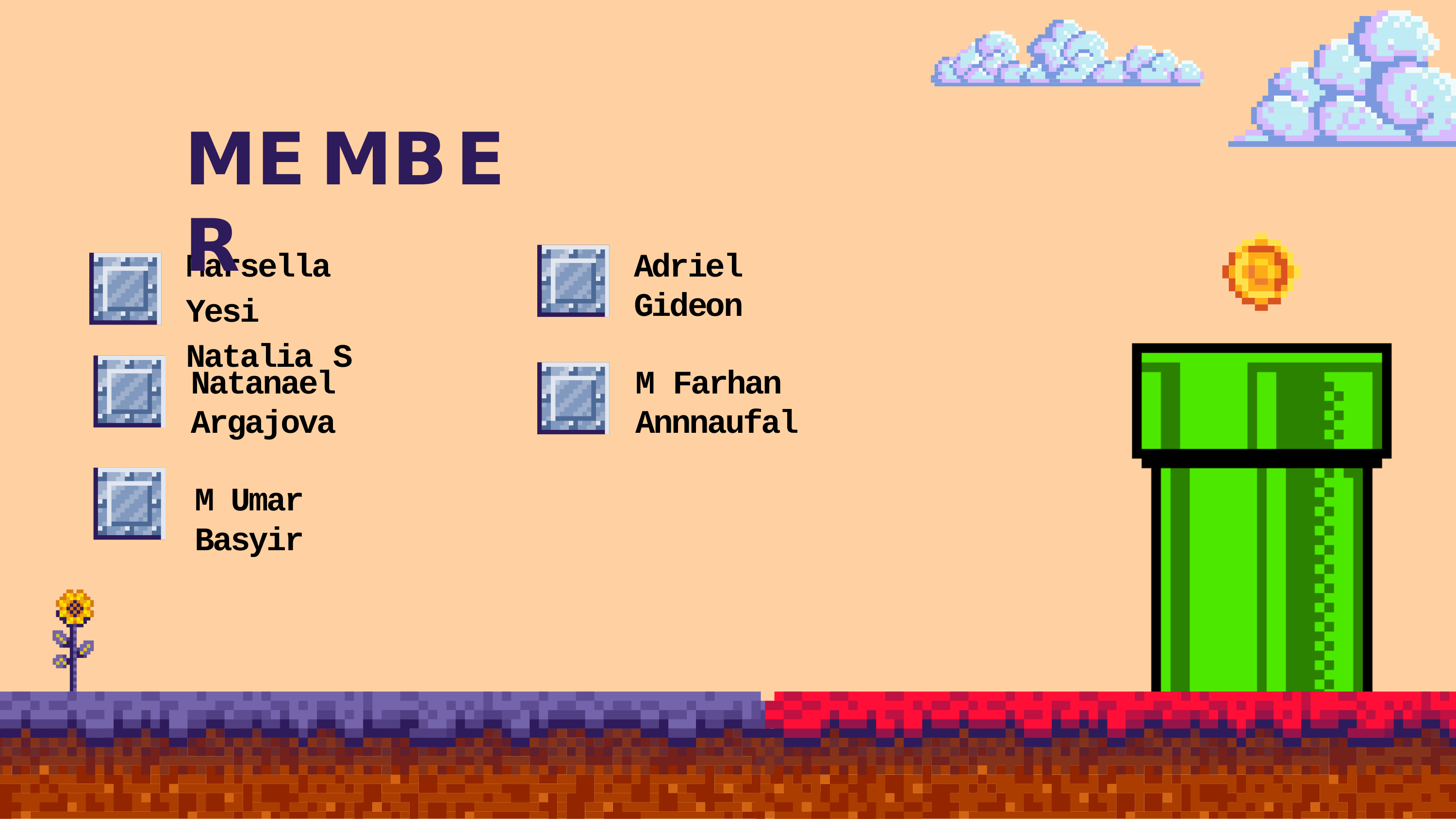

# MEMBER

Marsella Yesi  Natalia S

Adriel Gideon

Natanael Argajova
M Farhan Annnaufal

M Umar Basyir